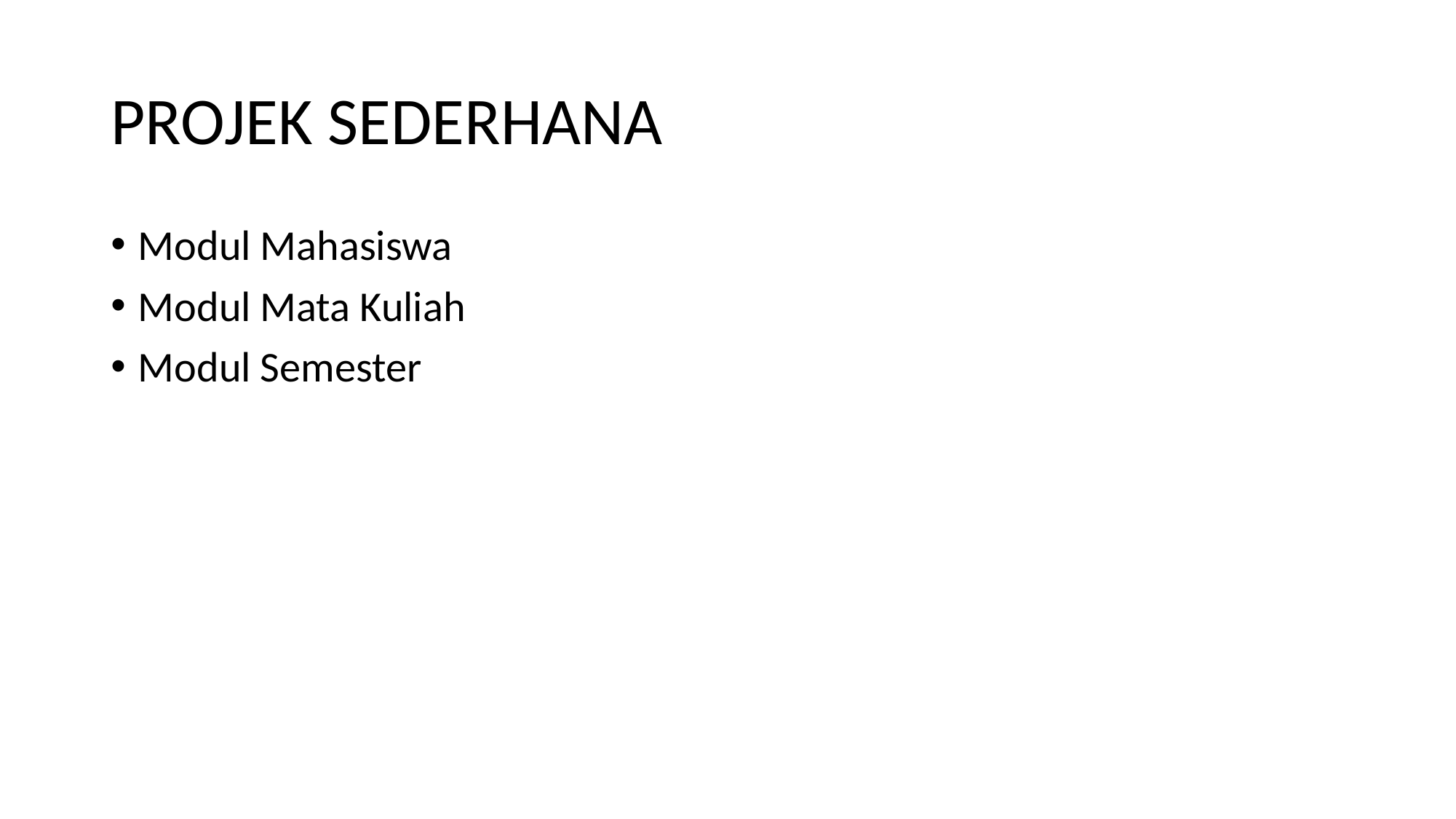

# PROJEK SEDERHANA
Modul Mahasiswa
Modul Mata Kuliah
Modul Semester